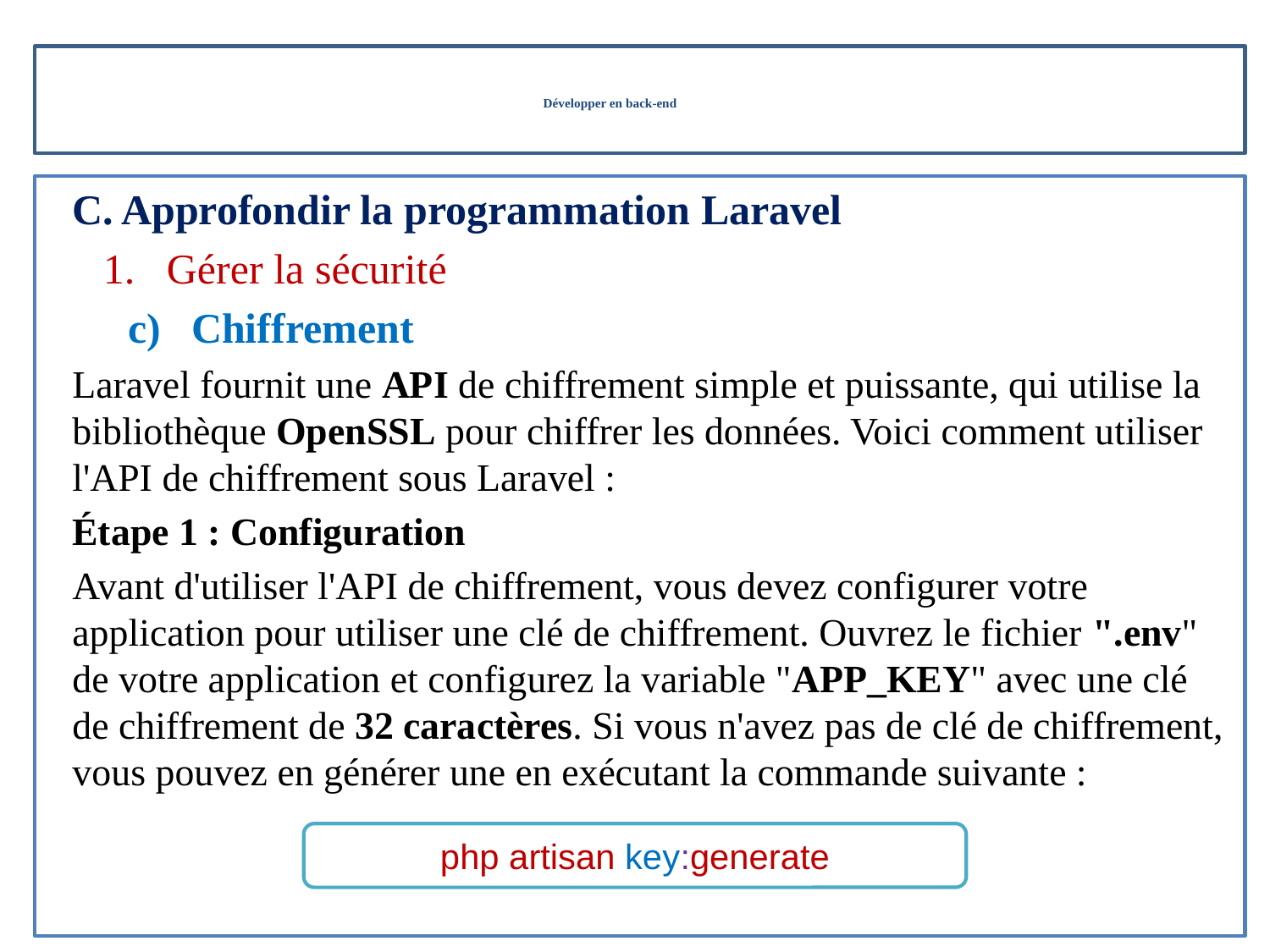

# Développer en back-end
Approfondir la programmation Laravel
Gérer la sécurité
Chiffrement
	Laravel fournit une API de chiffrement simple et puissante, qui utilise la bibliothèque OpenSSL pour chiffrer les données. Voici comment utiliser l'API de chiffrement sous Laravel :
Étape 1 : Configuration
Avant d'utiliser l'API de chiffrement, vous devez configurer votre application pour utiliser une clé de chiffrement. Ouvrez le fichier ".env" de votre application et configurez la variable "APP_KEY" avec une clé de chiffrement de 32 caractères. Si vous n'avez pas de clé de chiffrement, vous pouvez en générer une en exécutant la commande suivante :

php artisan key:generate